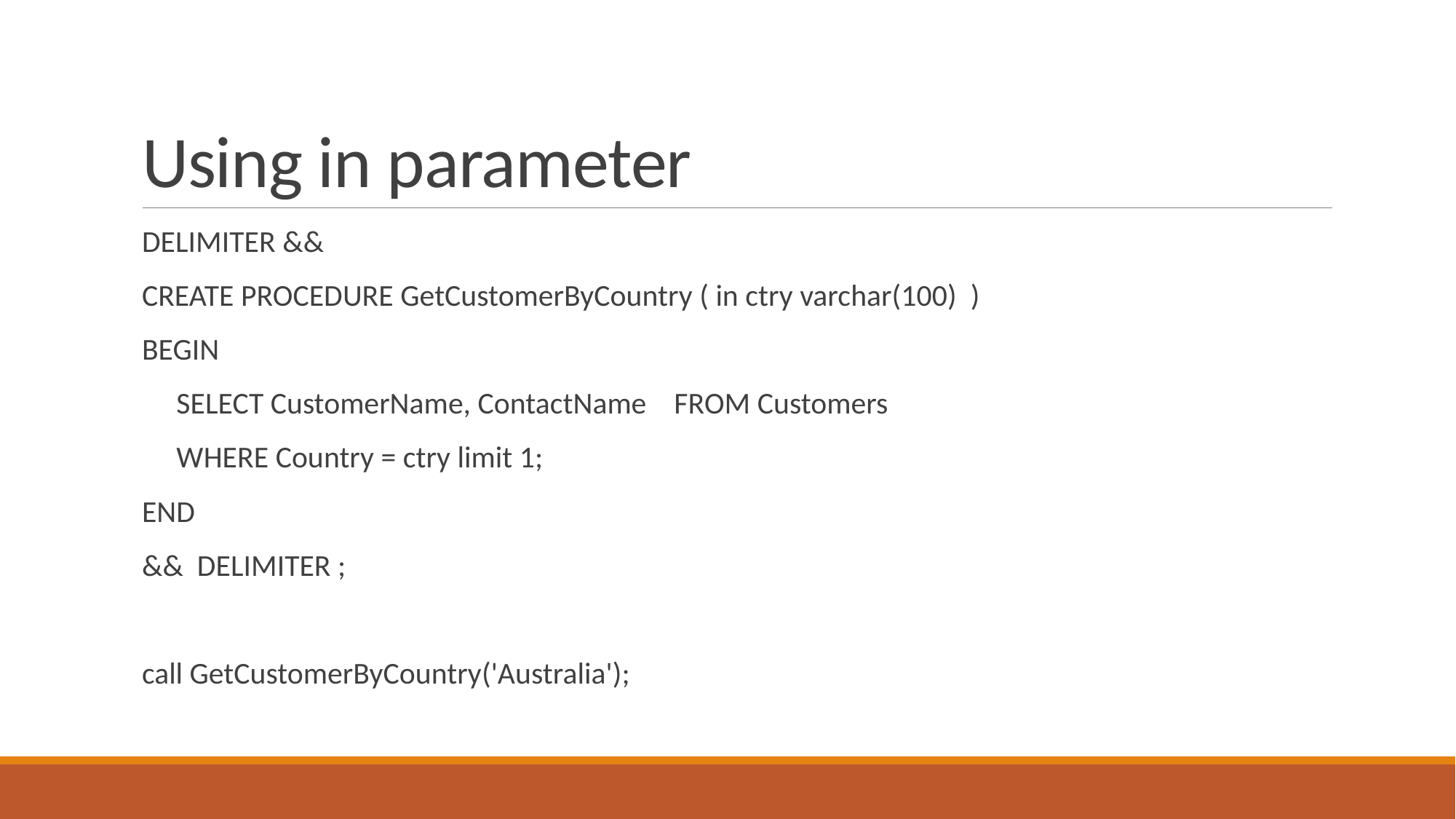

# Using in parameter
DELIMITER &&
CREATE PROCEDURE GetCustomerByCountry ( in ctry varchar(100)  )
BEGIN
     SELECT CustomerName, ContactName    FROM Customers
     WHERE Country = ctry limit 1;
END
&&  DELIMITER ;

call GetCustomerByCountry('Australia');